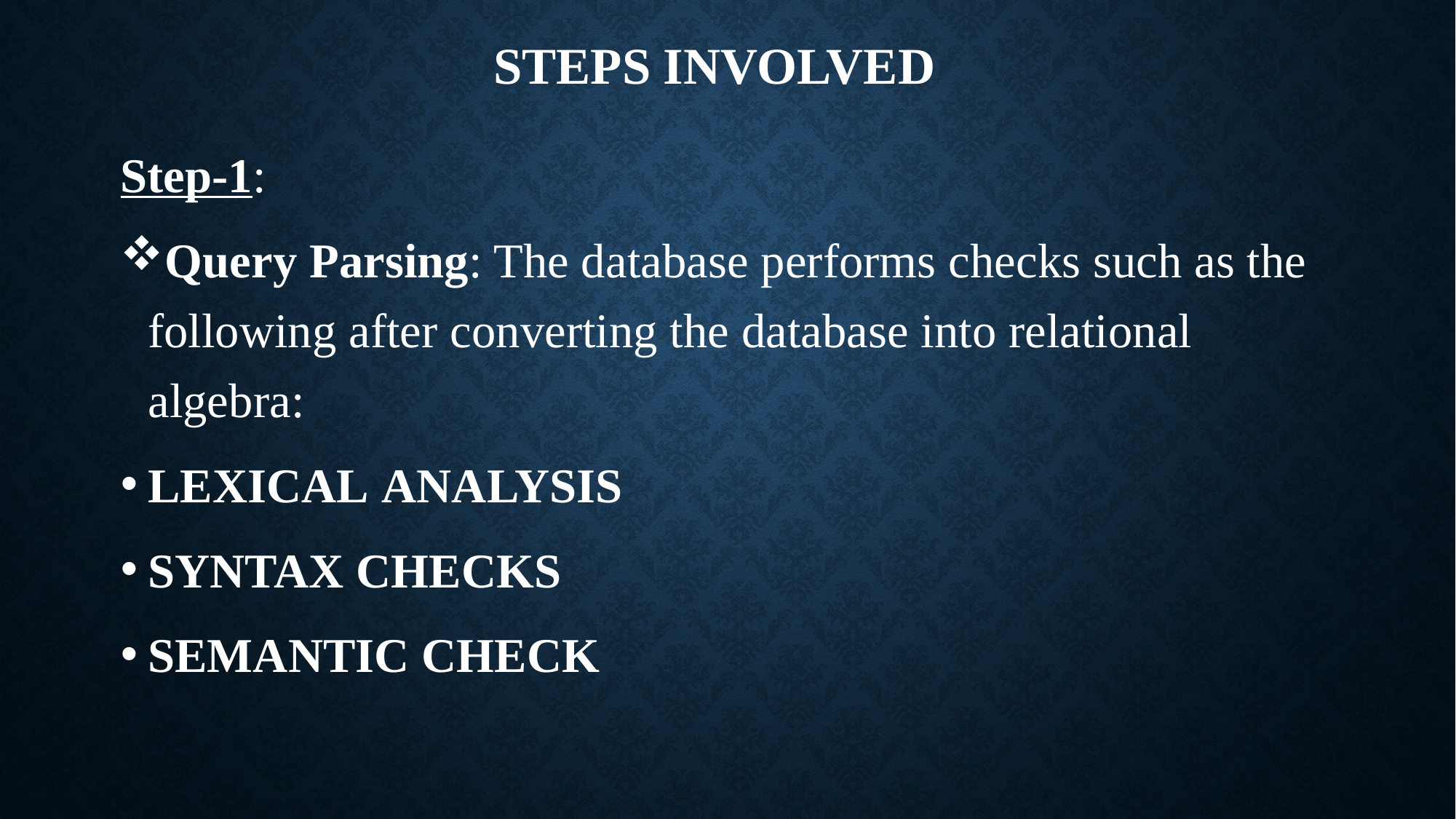

# STEPS INVOLVED
Step-1:
Query Parsing: The database performs checks such as the following after converting the database into relational algebra:
LEXICAL ANALYSIS
SYNTAX CHECKS
SEMANTIC CHECK